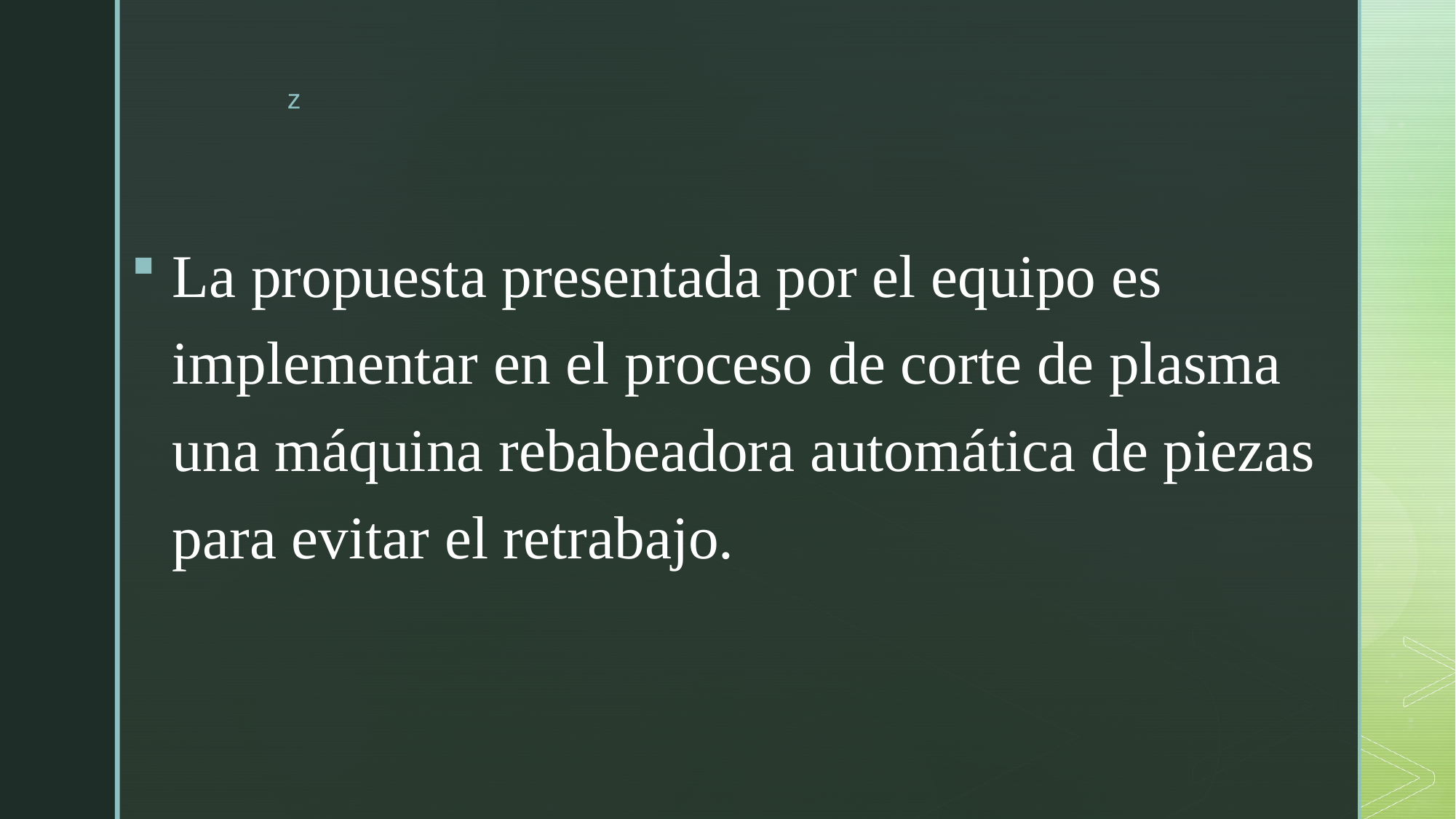

La propuesta presentada por el equipo es implementar en el proceso de corte de plasma una máquina rebabeadora automática de piezas para evitar el retrabajo.